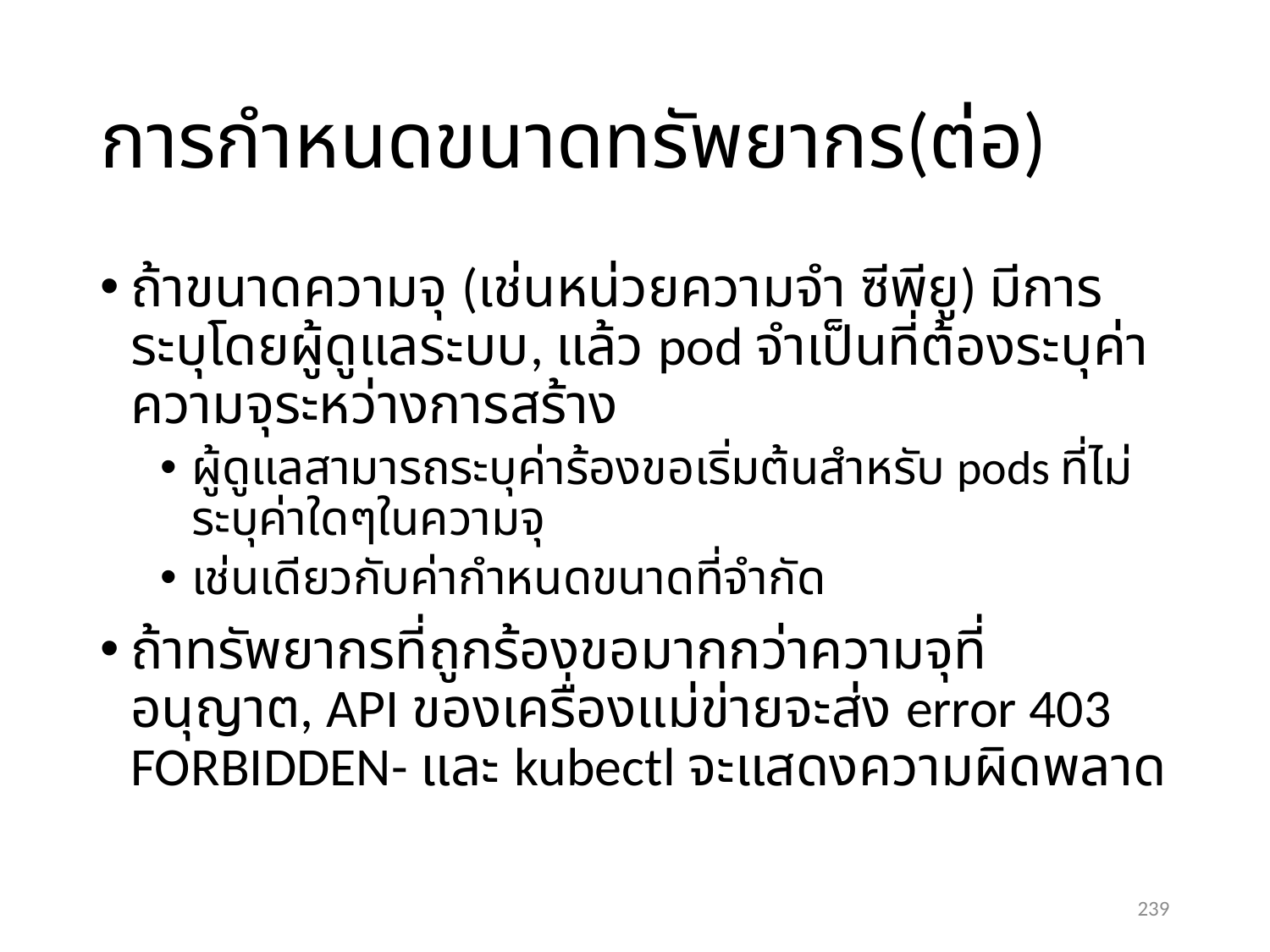

# การกำหนดขนาดทรัพยากร(ต่อ)
ถ้าขนาดความจุ (เช่นหน่วยความจำ ซีพียู) มีการระบุโดยผู้ดูแลระบบ, แล้ว pod จำเป็นที่ต้องระบุค่าความจุระหว่างการสร้าง
ผู้ดูแลสามารถระบุค่าร้องขอเริ่มต้นสำหรับ pods ที่ไม่ระบุค่าใดๆในความจุ
เช่นเดียวกับค่ากำหนดขนาดที่จำกัด
ถ้าทรัพยากรที่ถูกร้องขอมากกว่าความจุที่อนุญาต, API ของเครื่องแม่ข่ายจะส่ง error 403 FORBIDDEN- และ kubectl จะแสดงความผิดพลาด
239